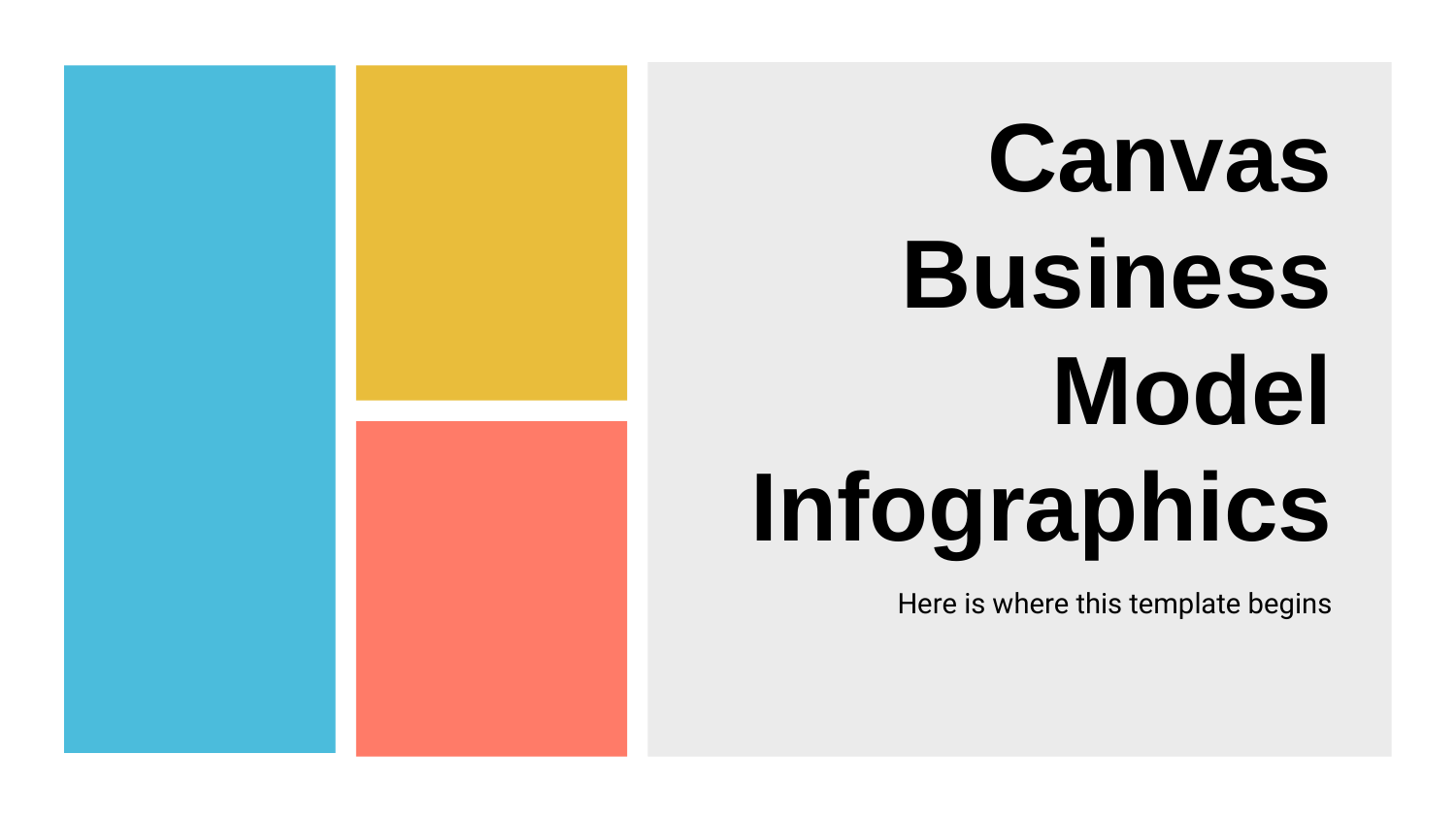

# Canvas Business Model Infographics

Here is where this template begins